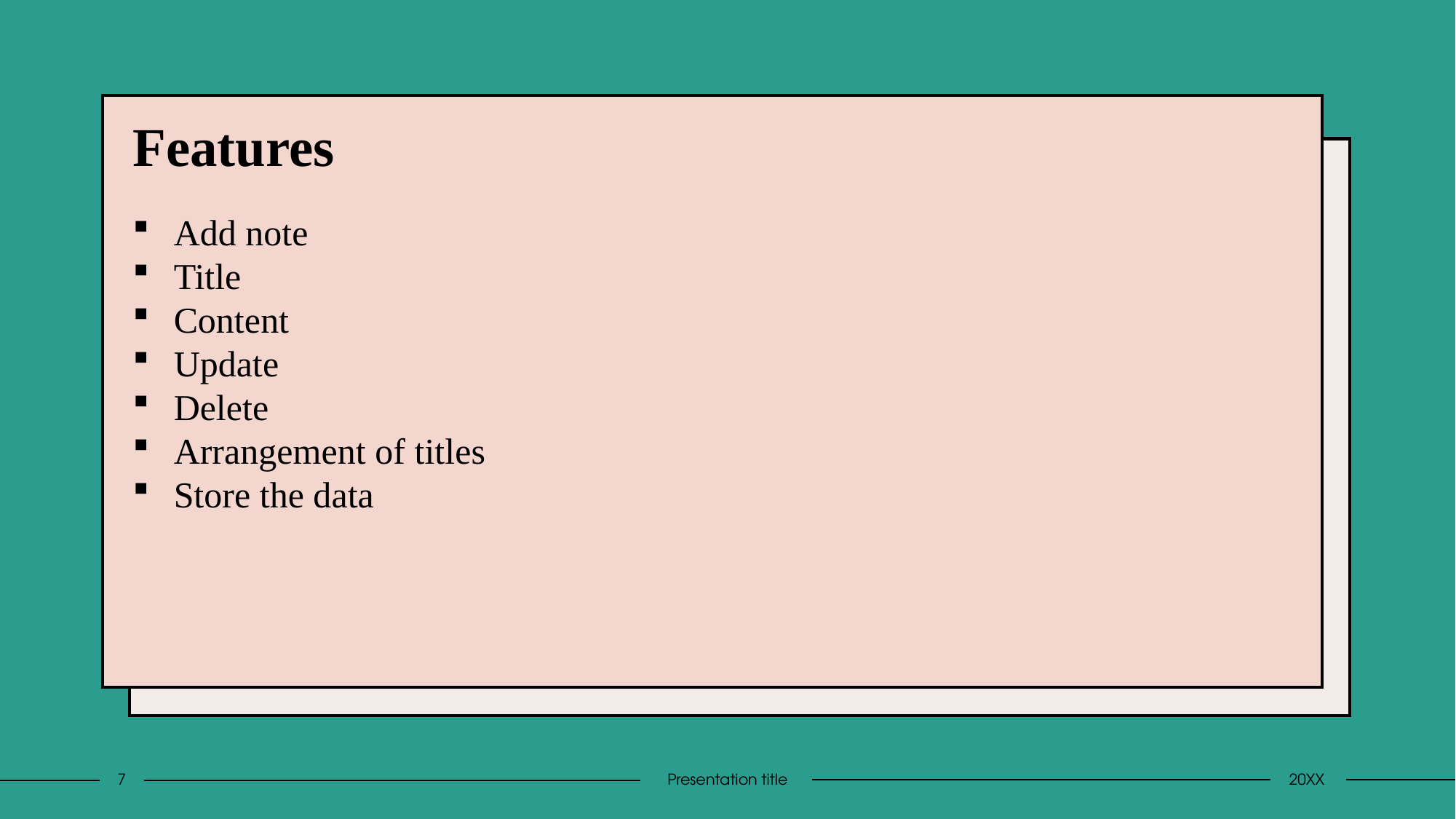

# Features
Add note
Title
Content
Update
Delete
Arrangement of titles
Store the data

7
Presentation title
20XX